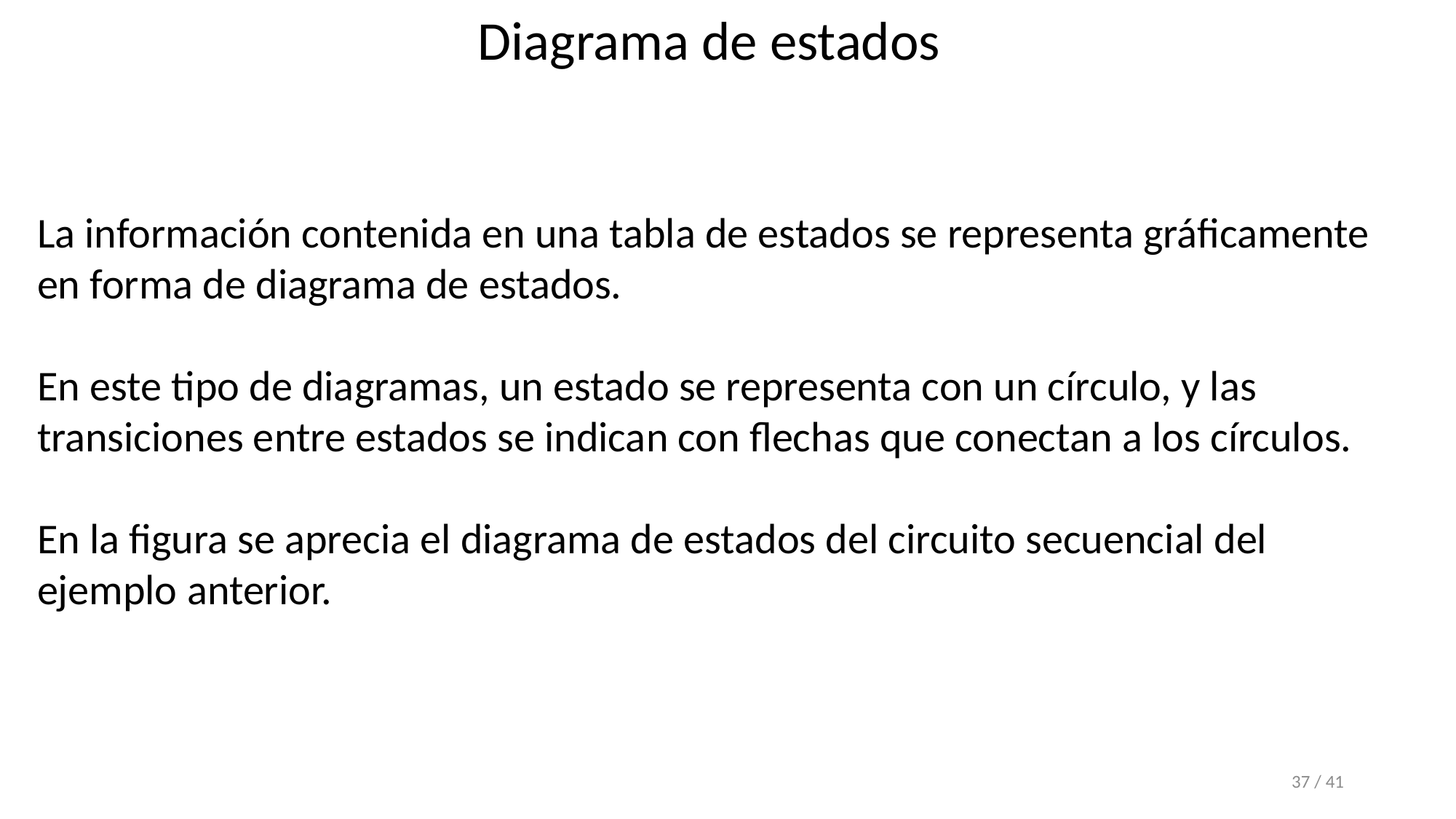

Diagrama de estados

La información contenida en una tabla de estados se representa gráficamente en forma de diagrama de estados.

En este tipo de diagramas, un estado se representa con un círculo, y las transiciones entre estados se indican con flechas que conectan a los círculos.

En la figura se aprecia el diagrama de estados del circuito secuencial del ejemplo anterior.
37 / 41